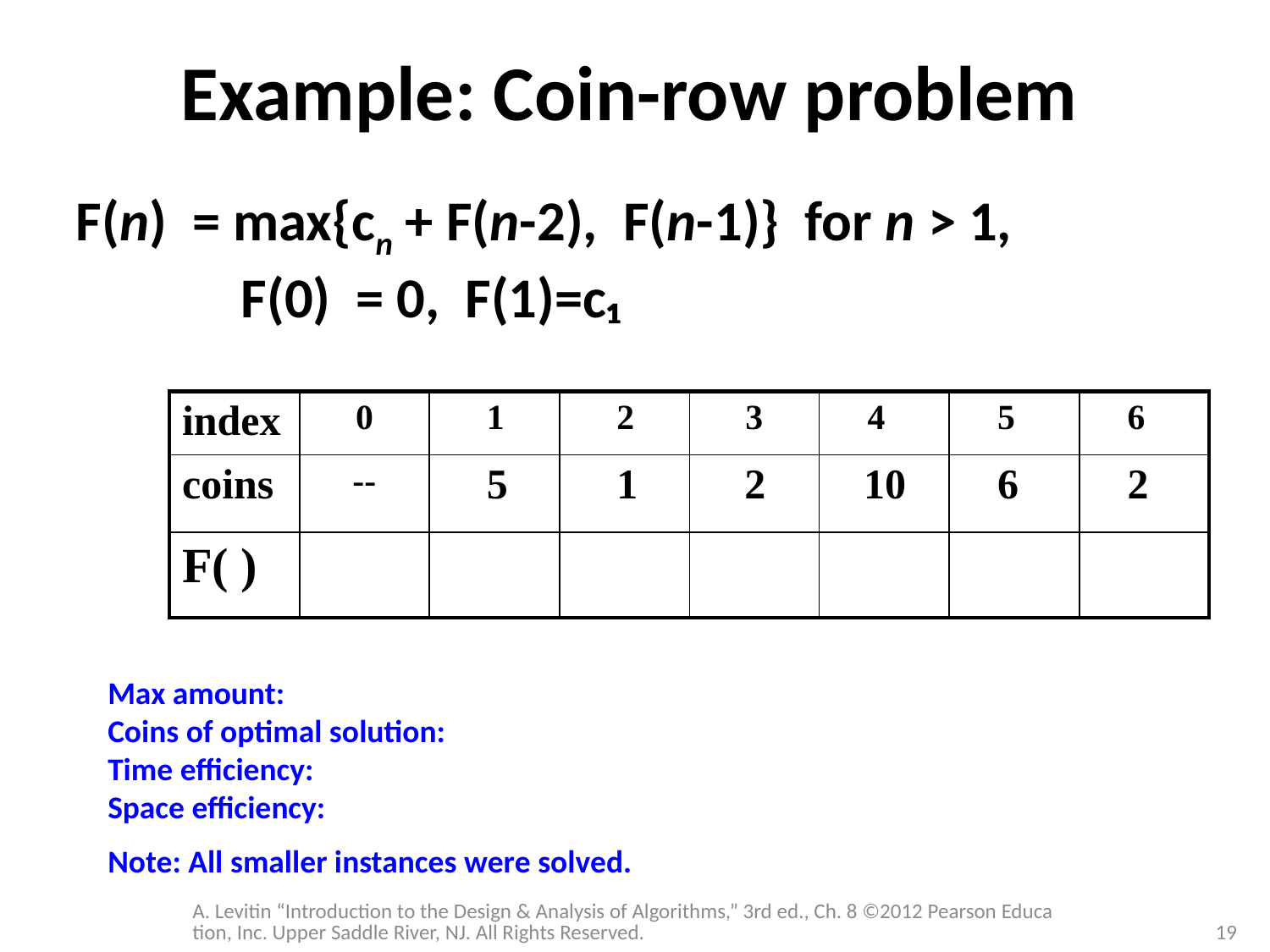

# Example: Coin-row problem

F(n)  = max{cn + F(n-2),  F(n-1)}  for n > 1,
             F(0)  = 0,  F(1)=c₁
| index | 0 | 1 | 2 | 3 | 4 | 5 | 6 |
| --- | --- | --- | --- | --- | --- | --- | --- |
| coins | -- | 5 | 1 | 2 | 10 | 6 | 2 |
| F( ) |  |  |  |  |  |  |  |
Max amount:
Coins of optimal solution:
Time efficiency:
Space efficiency:
Note: All smaller instances were solved.
A. Levitin “Introduction to the Design & Analysis of Algorithms,” 3rd ed., Ch. 8 ©2012 Pearson Education, Inc. Upper Saddle River, NJ. All Rights Reserved.
19